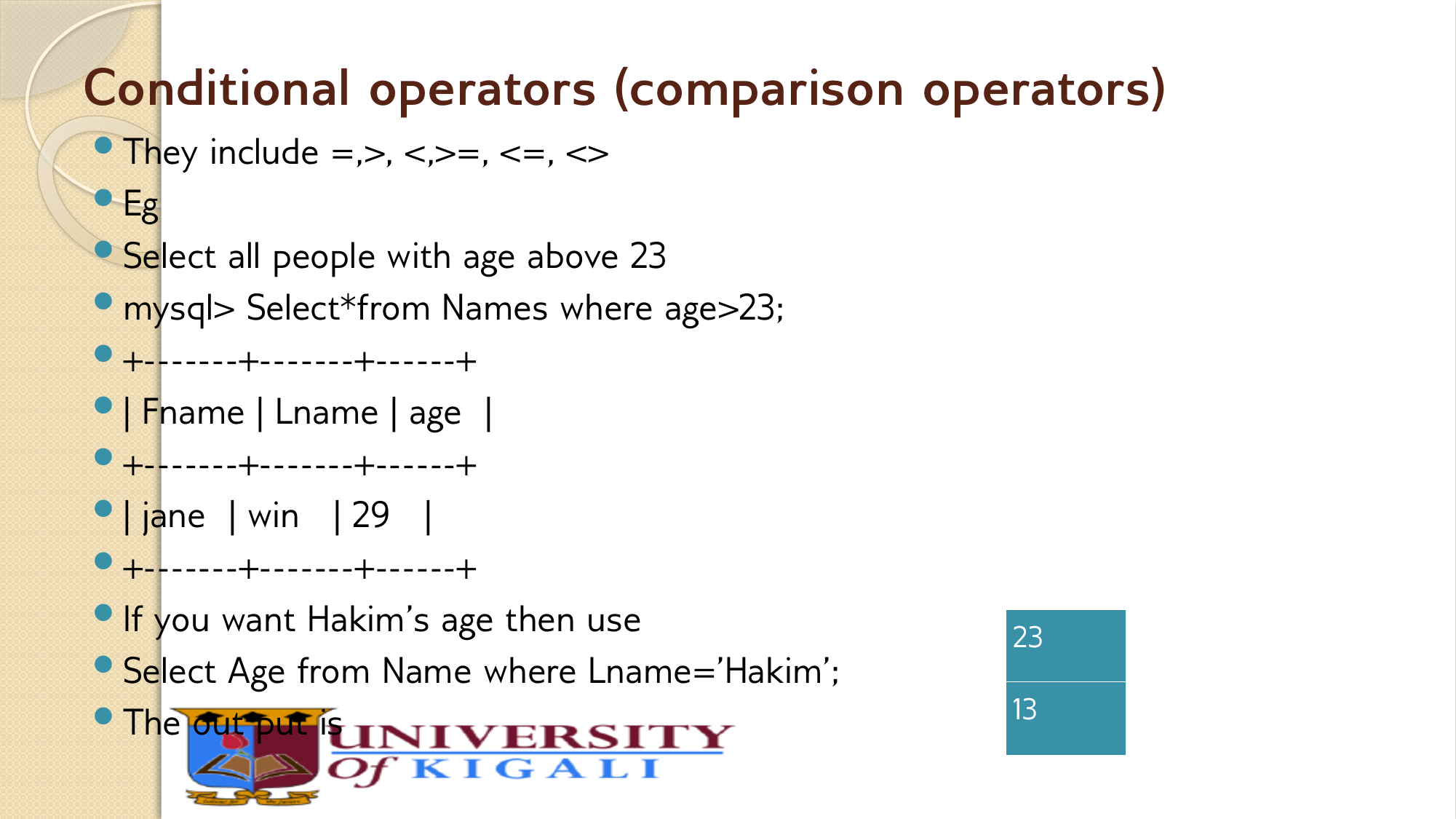

# Conditional operators (comparison operators)
They include =,>, <,>=, <=, <>
Eg
Select all people with age above 23
mysql> Select*from Names where age>23;
+-------+-------+------+
| Fname | Lname | age  |
+-------+-------+------+
| jane  | win   | 29   |
+-------+-------+------+
If you want Hakim’s age then use
Select Age from Name where Lname=’Hakim’;
The out put is

| 23 |
| --- |
| 13 |